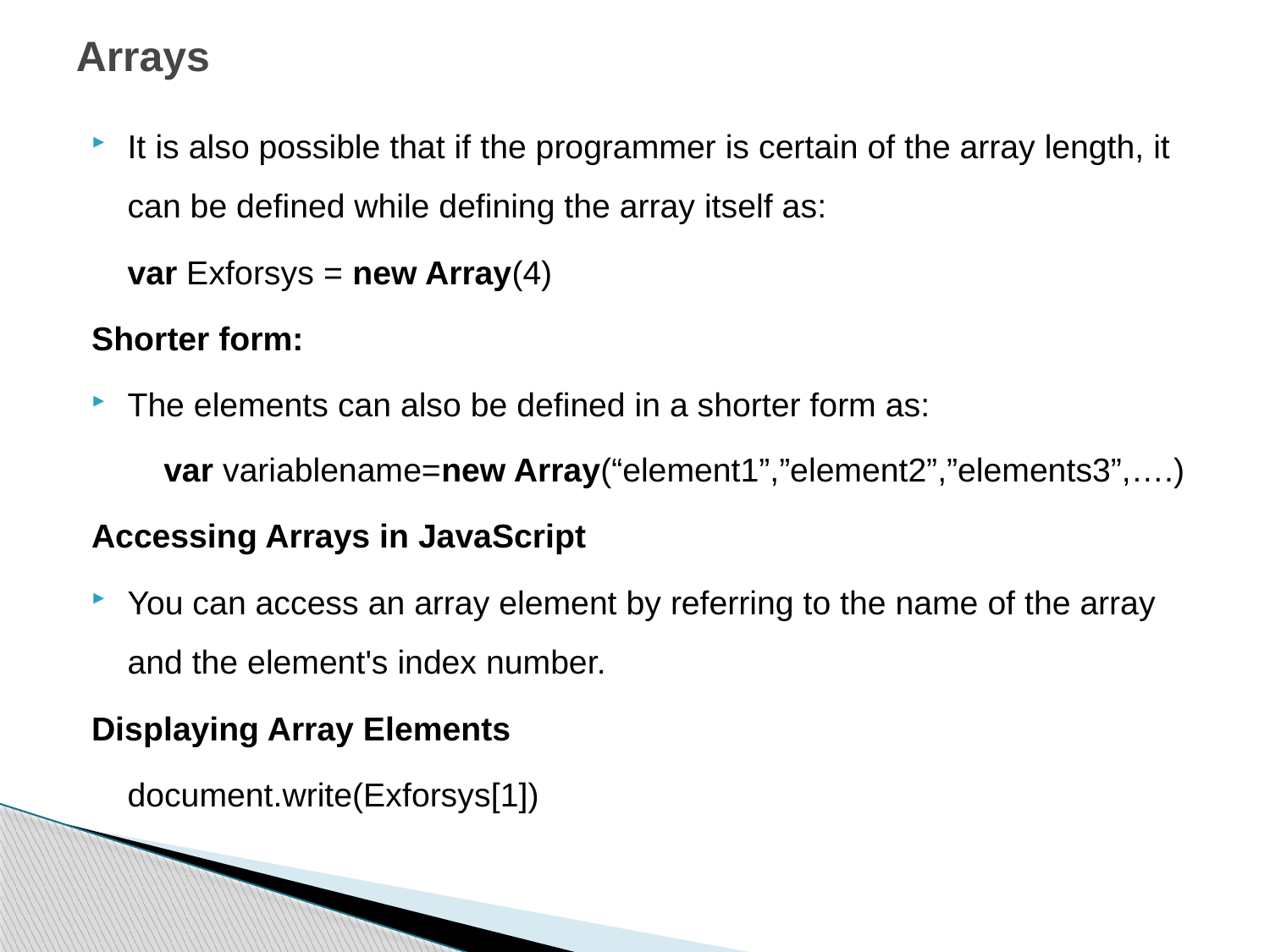

# Arrays
It is also possible that if the programmer is certain of the array length, it can be defined while defining the array itself as:
		var Exforsys = new Array(4)
Shorter form:
The elements can also be defined in a shorter form as:
	var variablename=new Array(“element1”,”element2”,”elements3”,….)
Accessing Arrays in JavaScript
You can access an array element by referring to the name of the array and the element's index number.
Displaying Array Elements
	document.write(Exforsys[1])